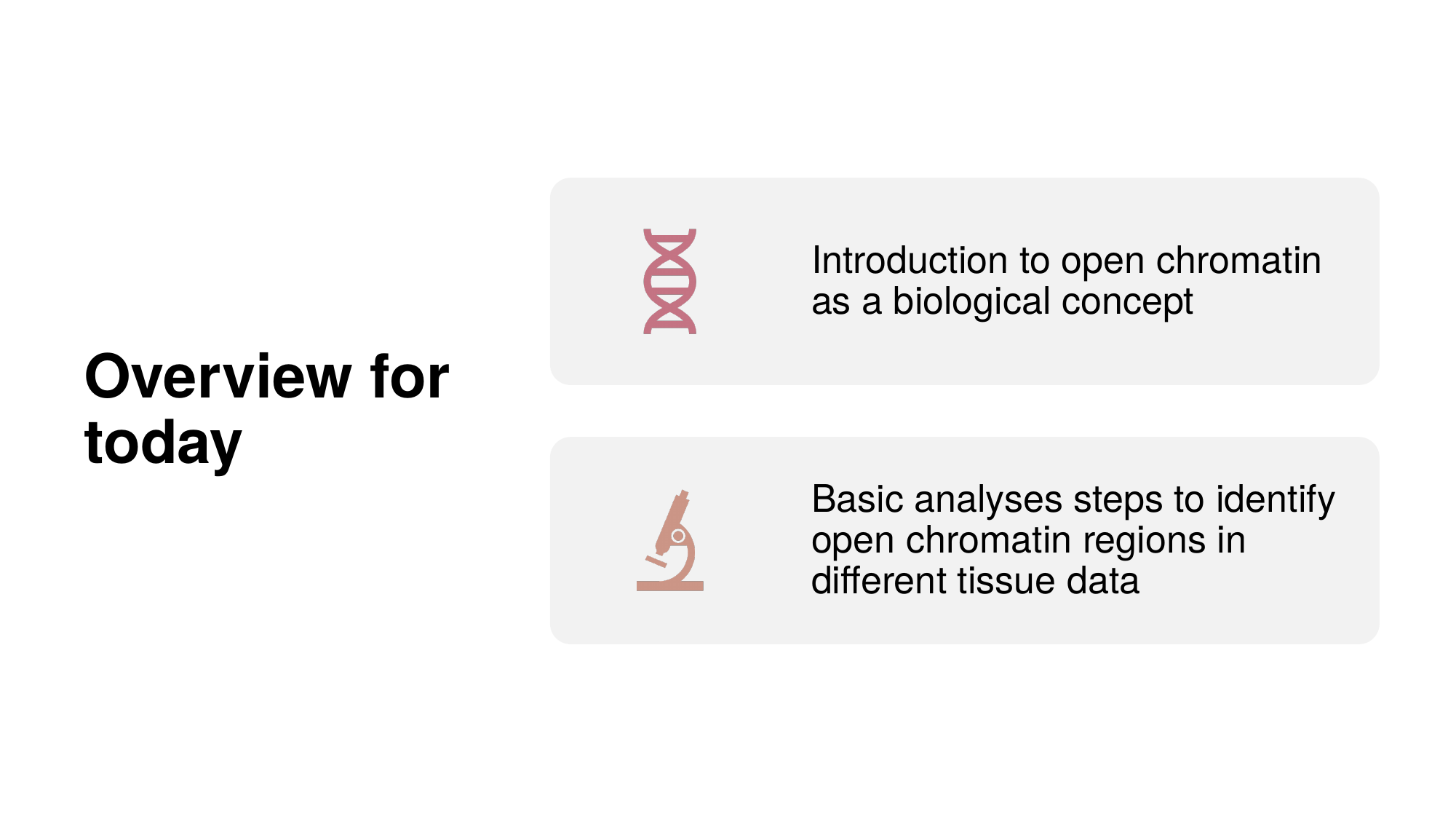

# Overview for today
Introduction to open chromatin as a biological concept
Basic analyses steps to identify open chromatin regions in different tissue data